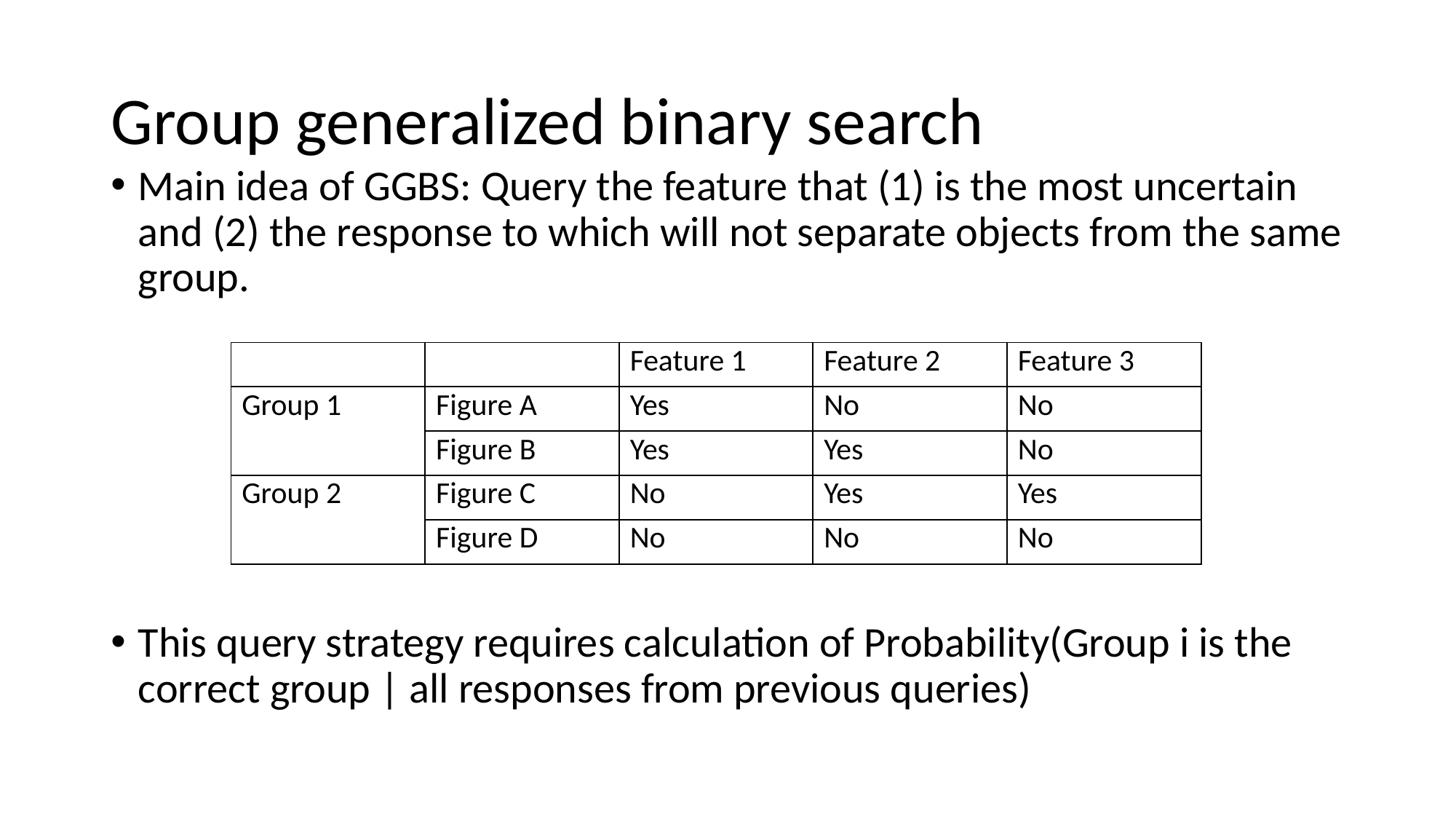

# Group generalized binary search
Main idea of GGBS: Query the feature that (1) is the most uncertain and (2) the response to which will not separate objects from the same group.

This query strategy requires calculation of Probability(Group i is the correct group | all responses from previous queries)

|  |  | Feature 1 | Feature 2 | Feature 3 |
| --- | --- | --- | --- | --- |
| Group 1 | Figure A | Yes | No | No |
|  | Figure B | Yes | Yes | No |
| Group 2 | Figure C | No | Yes | Yes |
|  | Figure D | No | No | No |